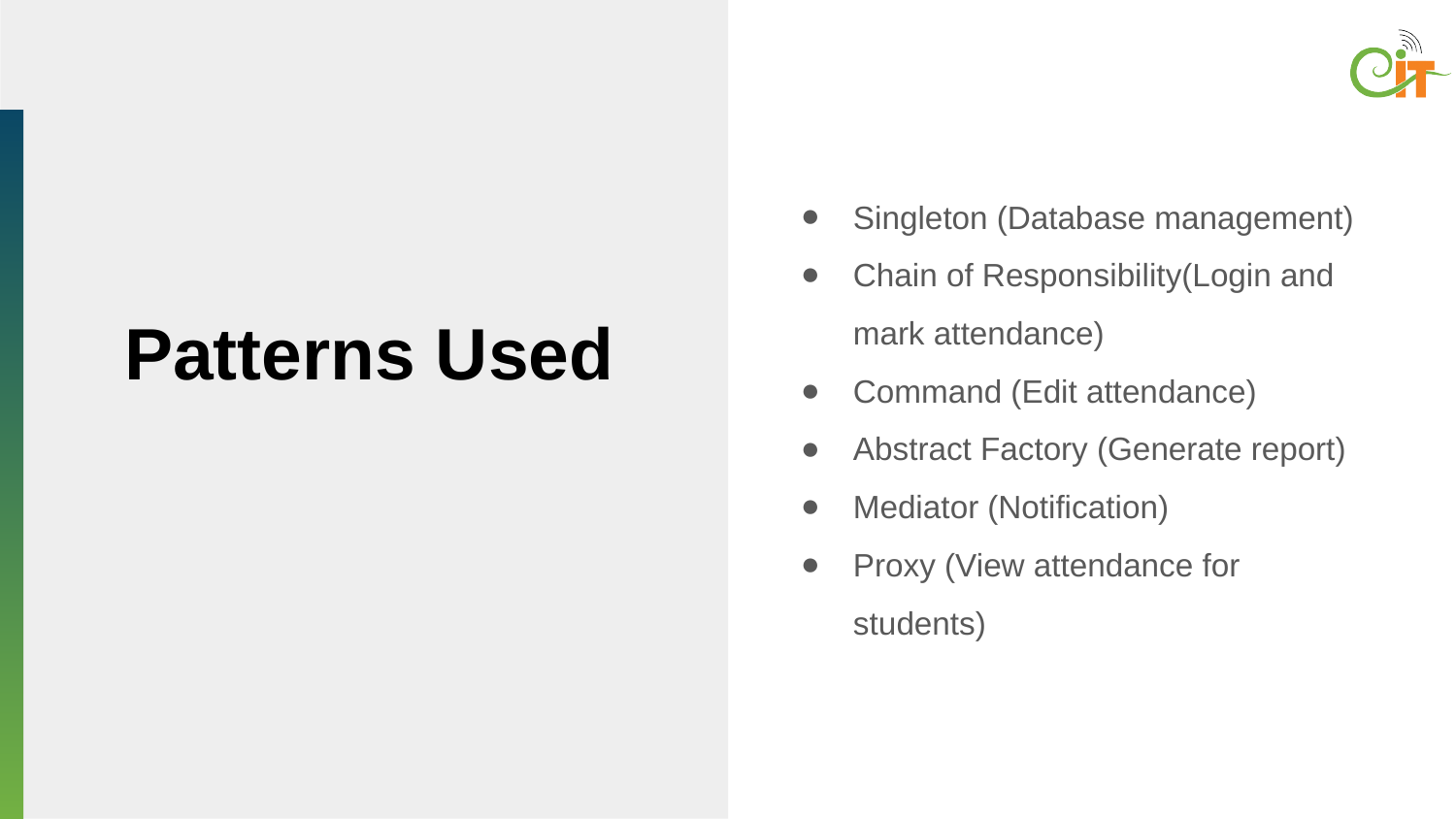

Singleton (Database management)
Chain of Responsibility(Login and mark attendance)
Command (Edit attendance)
Abstract Factory (Generate report)
Mediator (Notification)
Proxy (View attendance for students)
# Patterns Used